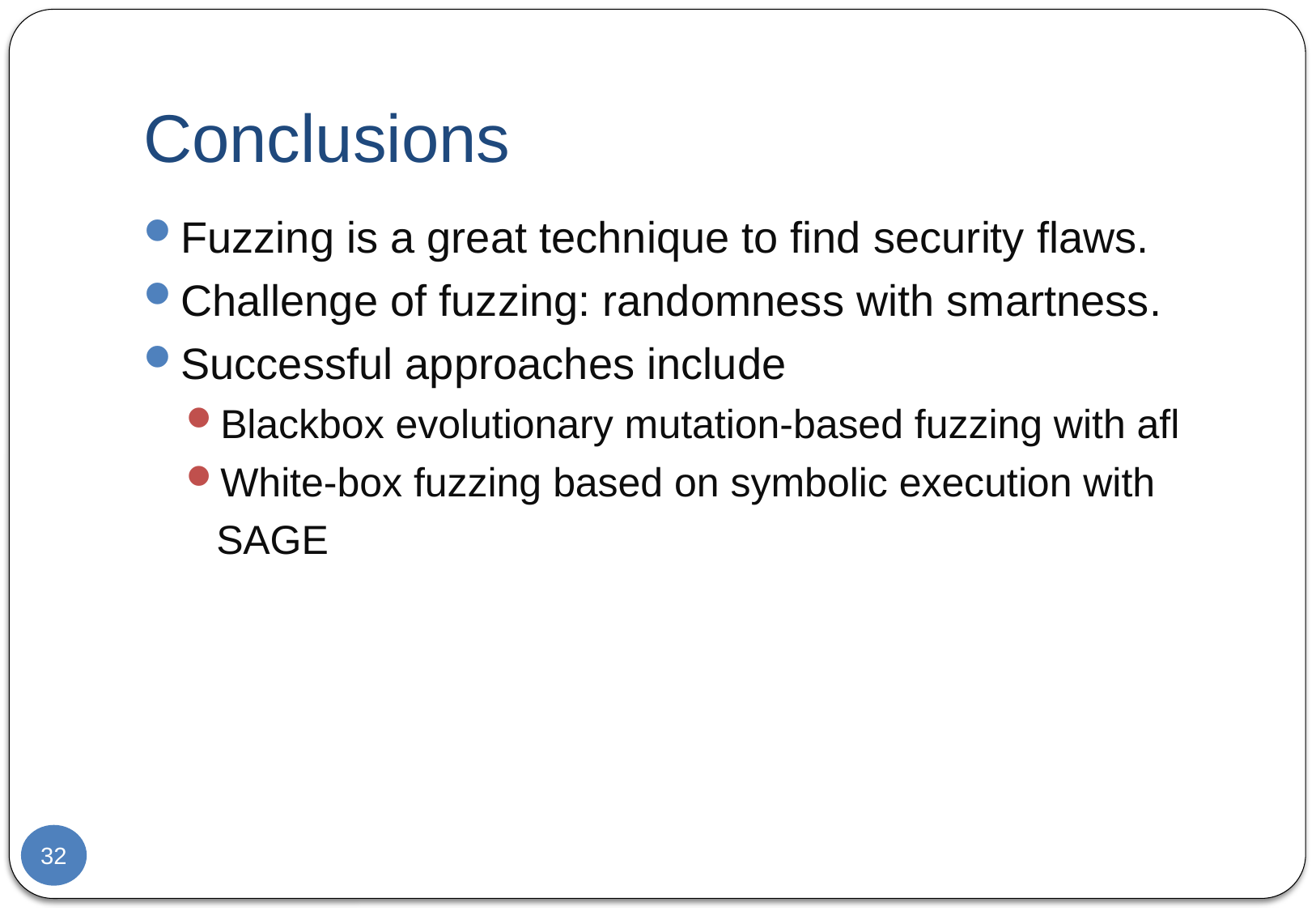

# Conclusions
Fuzzing is a great technique to find security flaws.
Challenge of fuzzing: randomness with smartness.
Successful approaches include
Blackbox evolutionary mutation-based fuzzing with afl
White-box fuzzing based on symbolic execution with SAGE
32